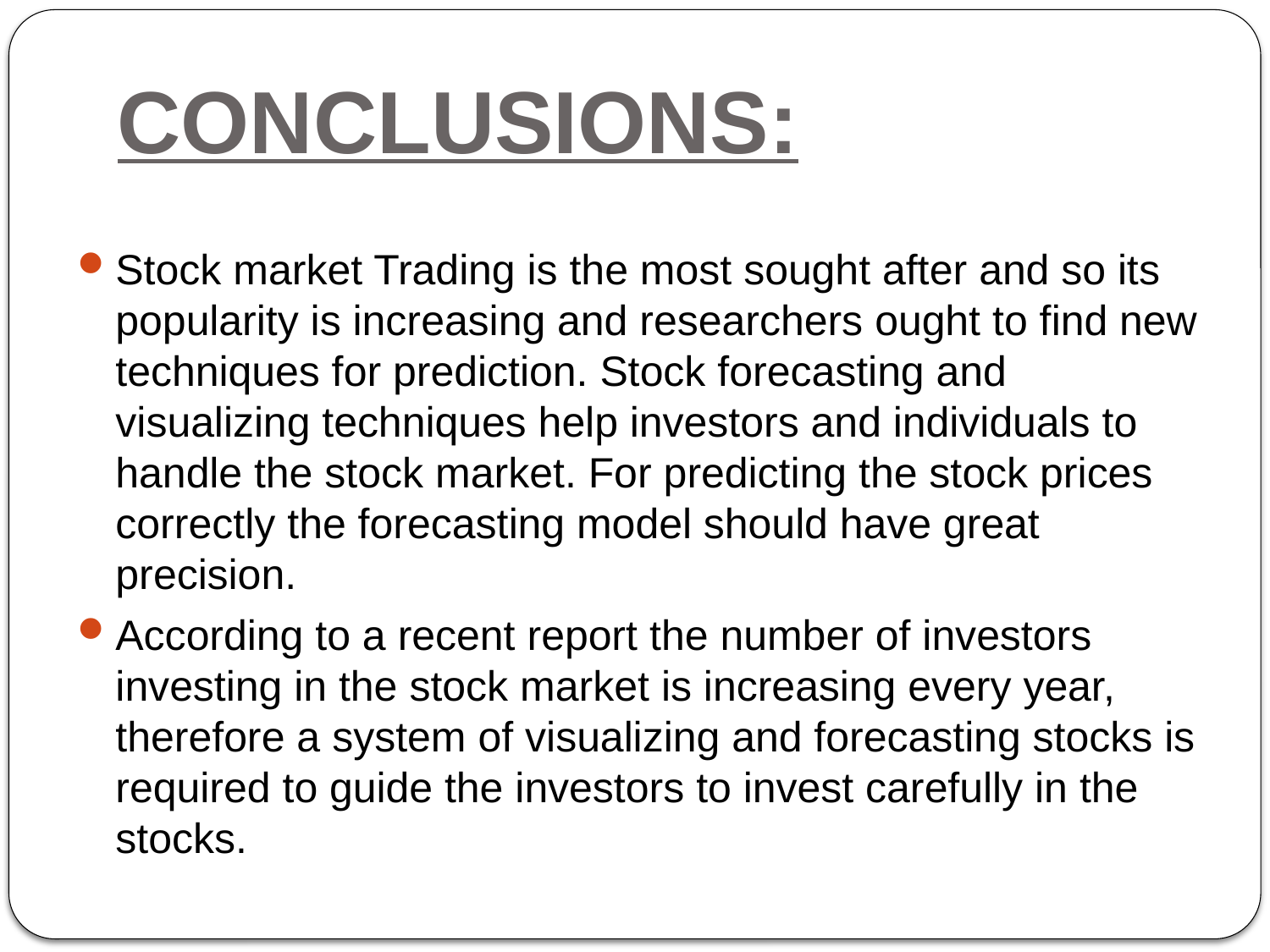

# CONCLUSIONS:
Stock market Trading is the most sought after and so its popularity is increasing and researchers ought to find new techniques for prediction. Stock forecasting and visualizing techniques help investors and individuals to handle the stock market. For predicting the stock prices correctly the forecasting model should have great precision.
According to a recent report the number of investors investing in the stock market is increasing every year, therefore a system of visualizing and forecasting stocks is required to guide the investors to invest carefully in the stocks.